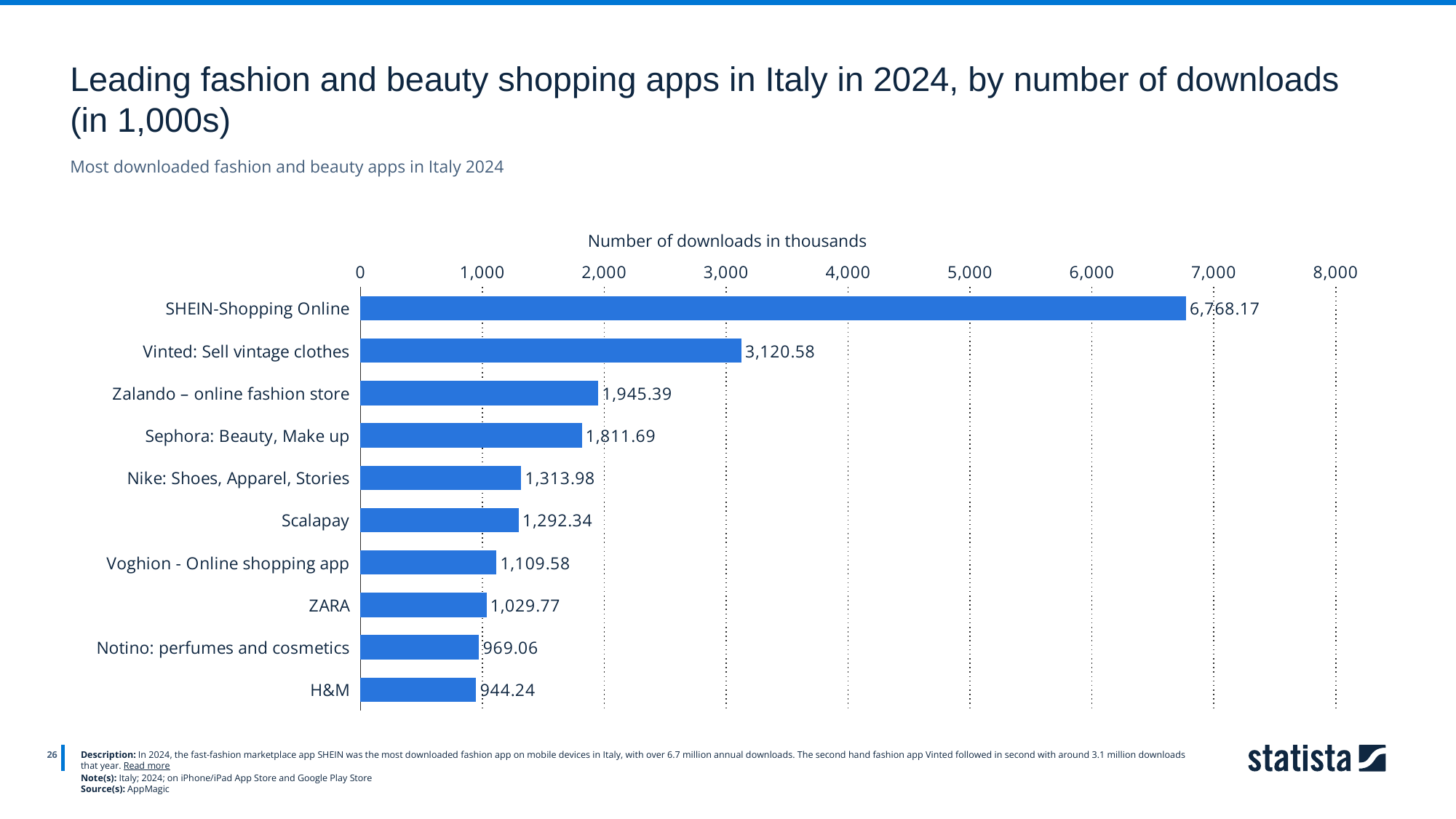

Leading fashion and beauty shopping apps in Italy in 2024, by number of downloads (in 1,000s)
Most downloaded fashion and beauty apps in Italy 2024
Number of downloads in thousands

### Chart

| Category | Column1 |
|---|---|
| SHEIN-Shopping Online | 6768.17 |
| Vinted: Sell vintage clothes | 3120.58 |
| Zalando – online fashion store | 1945.39 |
| Sephora: Beauty, Make up | 1811.69 |
| Nike: Shoes, Apparel, Stories | 1313.98 |
| Scalapay | 1292.34 |
| Voghion - Online shopping app | 1109.58 |
| ZARA | 1029.77 |
| Notino: perfumes and cosmetics | 969.06 |
| H&M | 944.24 |
26
Description: In 2024, the fast-fashion marketplace app SHEIN was the most downloaded fashion app on mobile devices in Italy, with over 6.7 million annual downloads. The second hand fashion app Vinted followed in second with around 3.1 million downloads that year. Read more
Note(s): Italy; 2024; on iPhone/iPad App Store and Google Play Store
Source(s): AppMagic